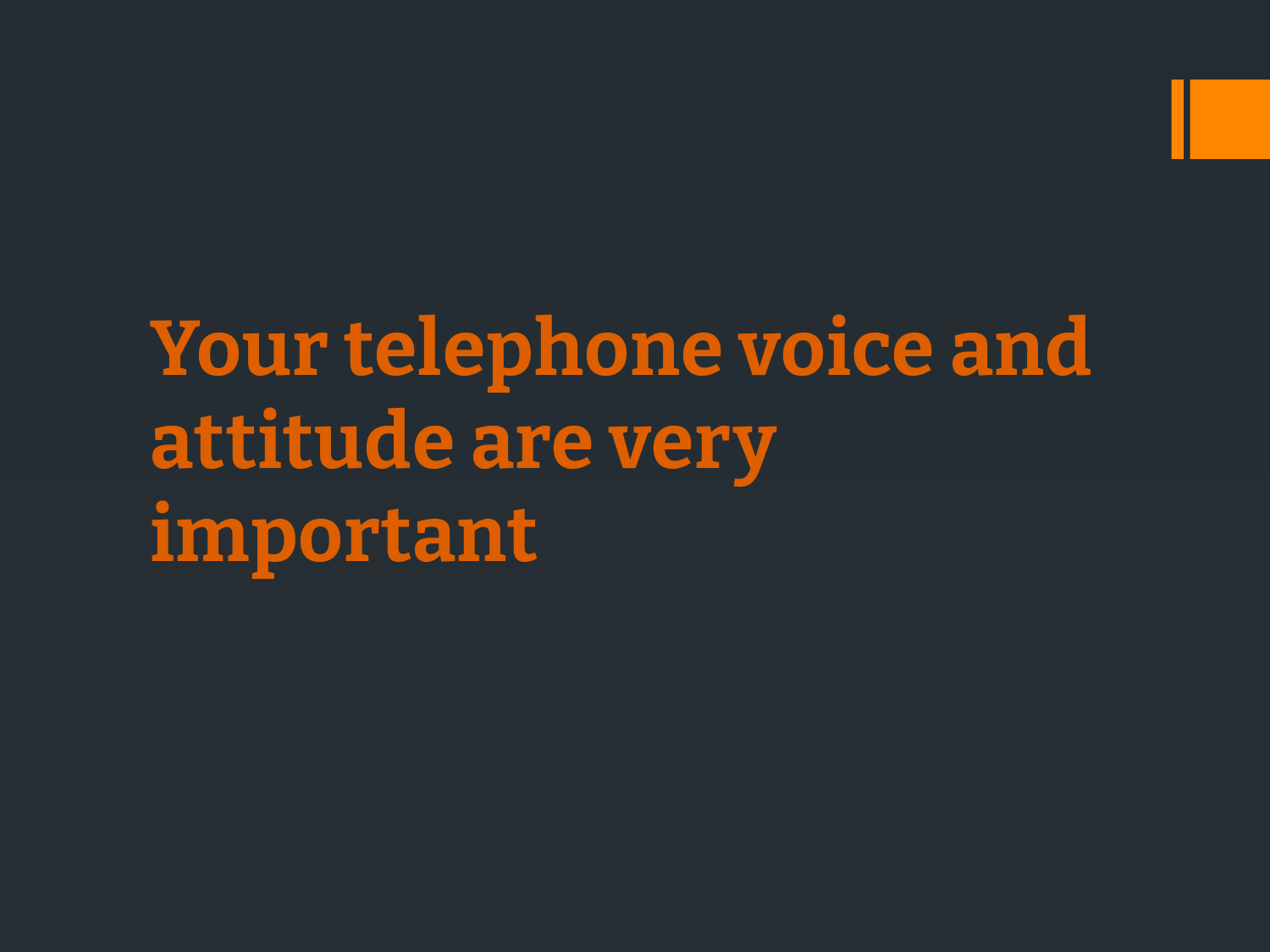

# Your telephone voice and attitude are very important